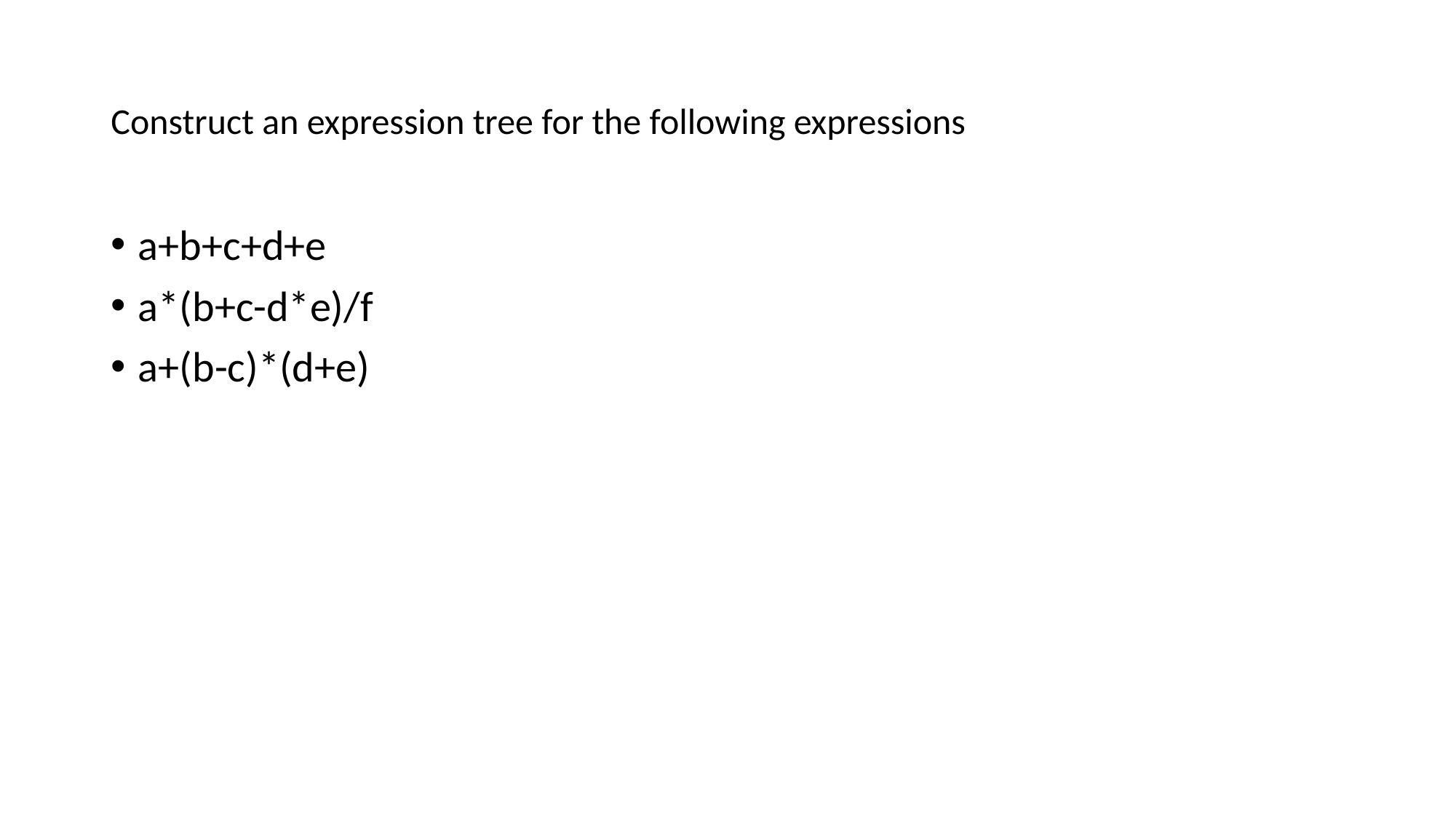

# Construct an expression tree for the following expressions
a+b+c+d+e
a*(b+c-d*e)/f
a+(b-c)*(d+e)